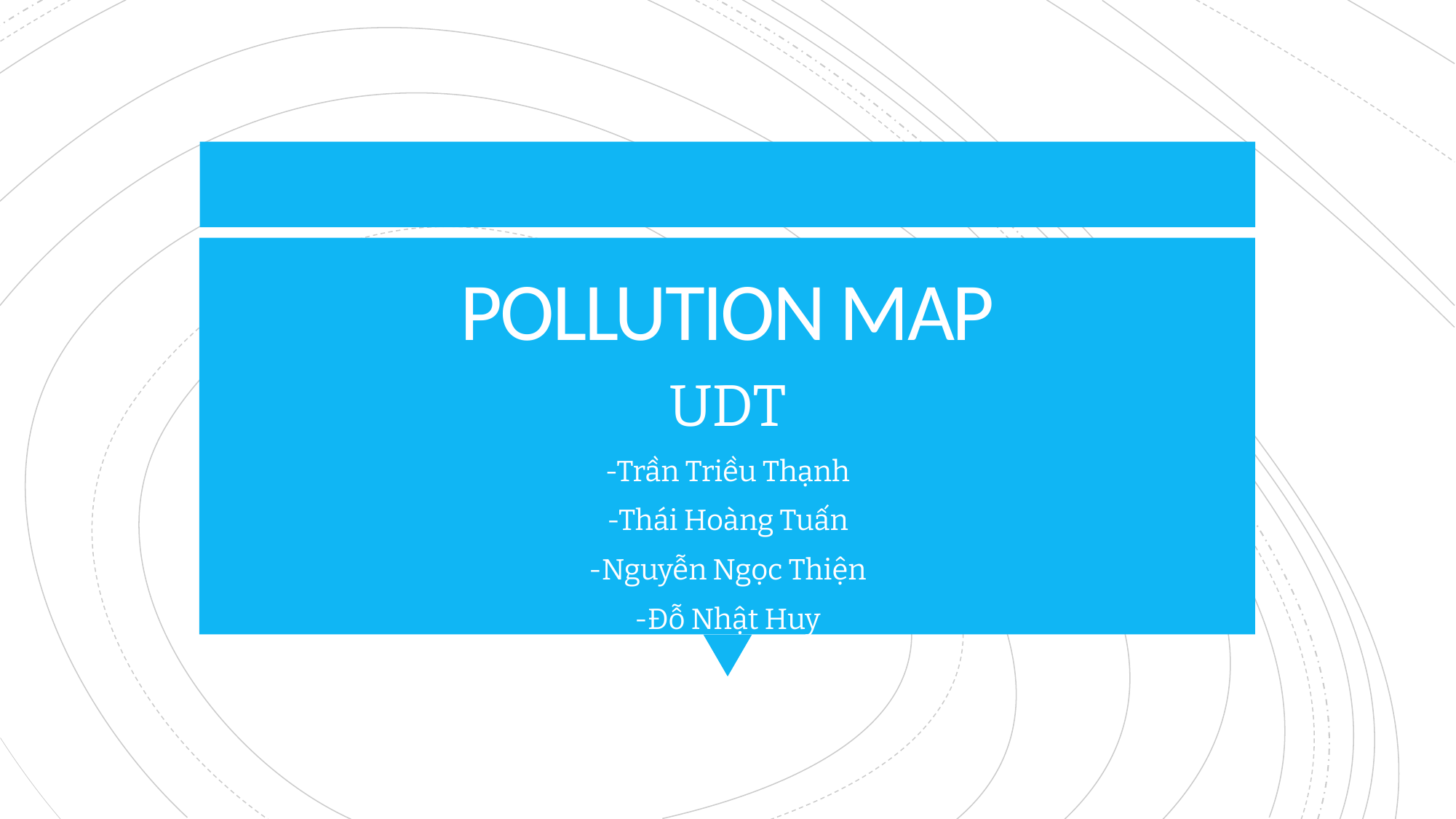

# POLLUTION MAP
UDT
-Trần Triều Thạnh
-Thái Hoàng Tuấn
-Nguyễn Ngọc Thiện
-Đỗ Nhật Huy